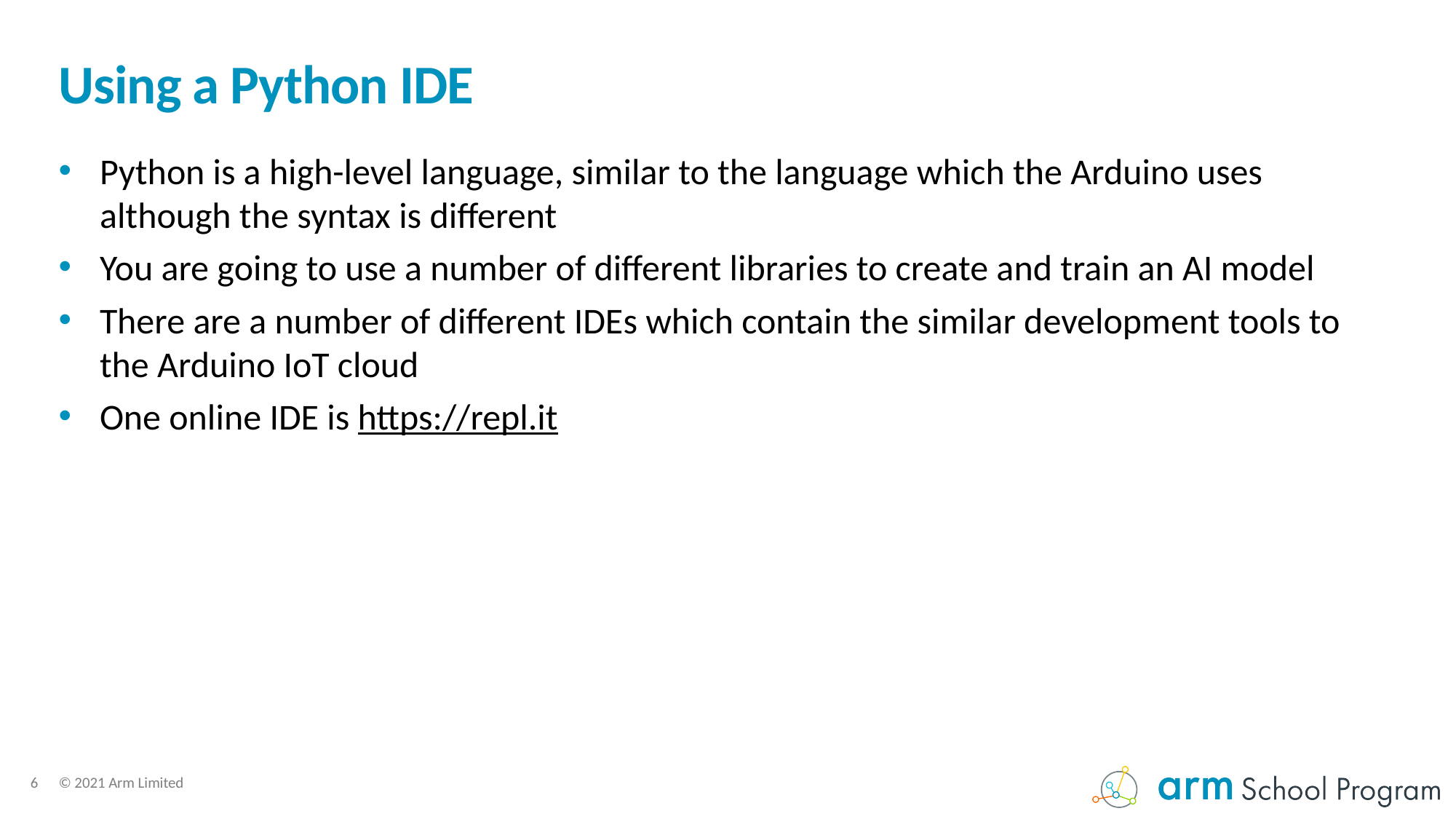

# Using a Python IDE
Python is a high-level language, similar to the language which the Arduino uses although the syntax is different
You are going to use a number of different libraries to create and train an AI model
There are a number of different IDEs which contain the similar development tools to the Arduino IoT cloud
One online IDE is https://repl.it